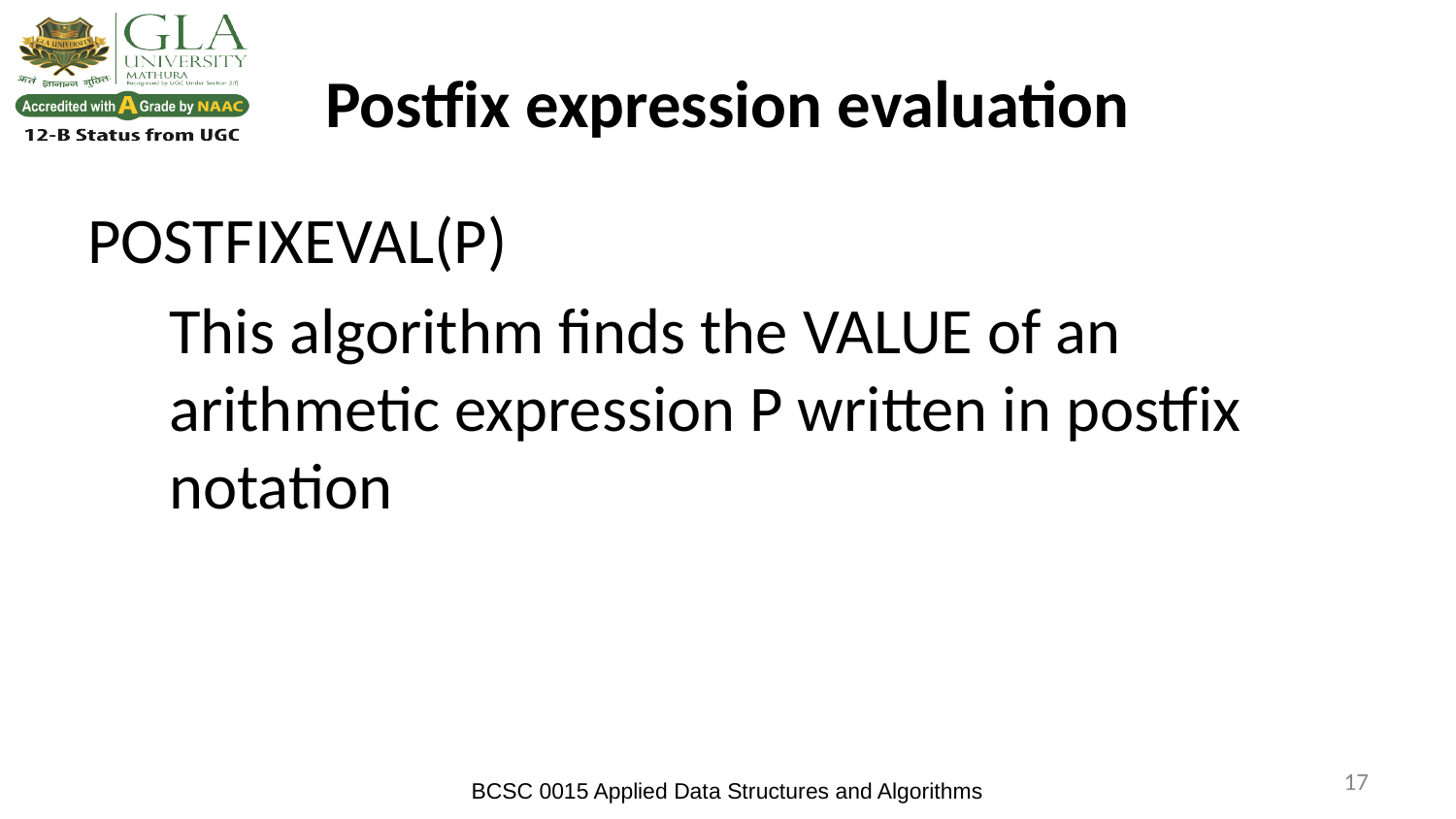

# Postfix expression evaluation
POSTFIXEVAL(P)
	This algorithm finds the VALUE of an arithmetic expression P written in postfix notation
17